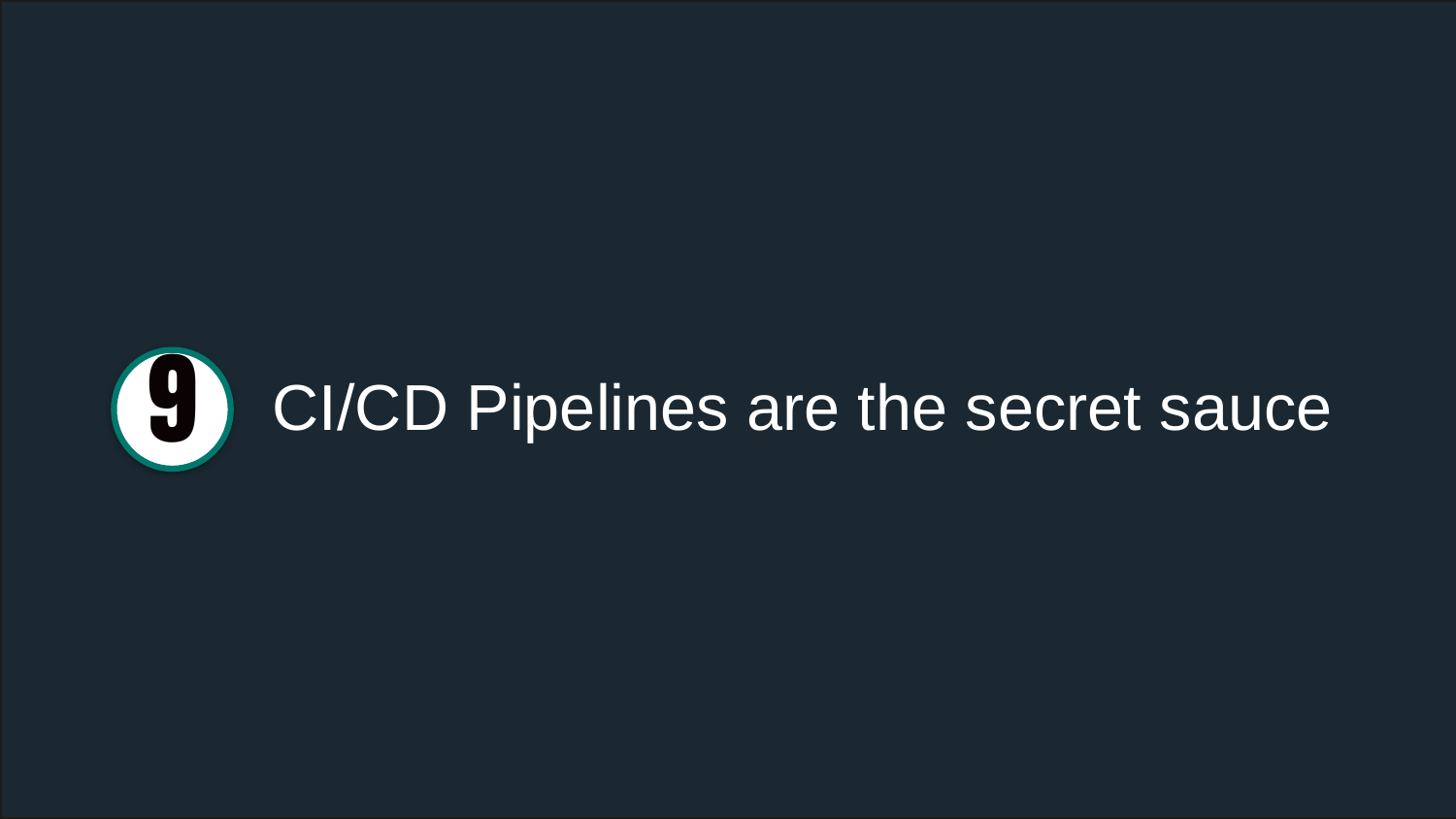

9

CI/CD Pipelines are the secret sauce